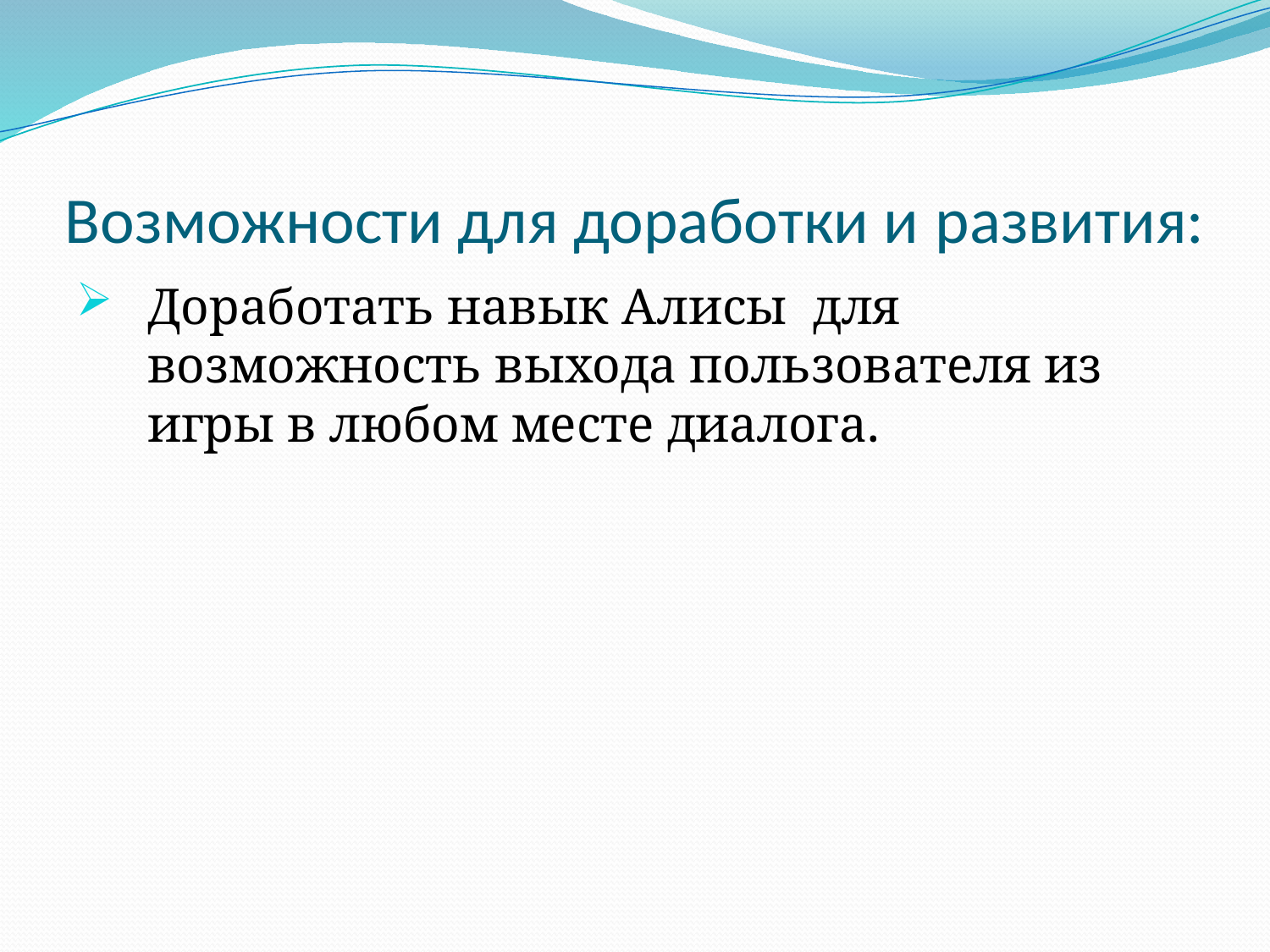

# Возможности для доработки и развития:
Доработать навык Алисы  для возможность выхода пользователя из игры в любом месте диалога.